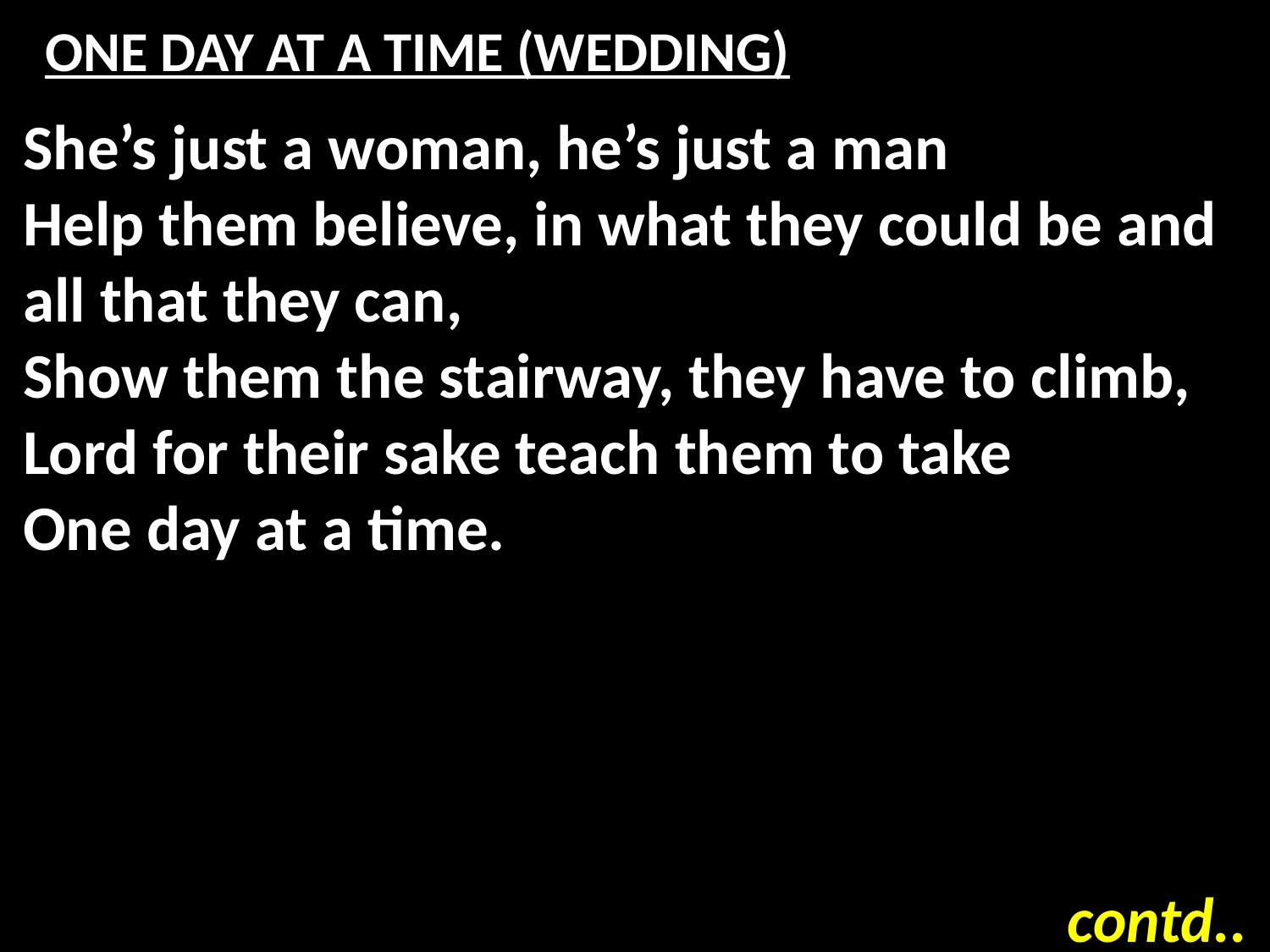

# ONE DAY AT A TIME (WEDDING)
She’s just a woman, he’s just a man
Help them believe, in what they could be and all that they can,
Show them the stairway, they have to climb,
Lord for their sake teach them to take
One day at a time.
contd..